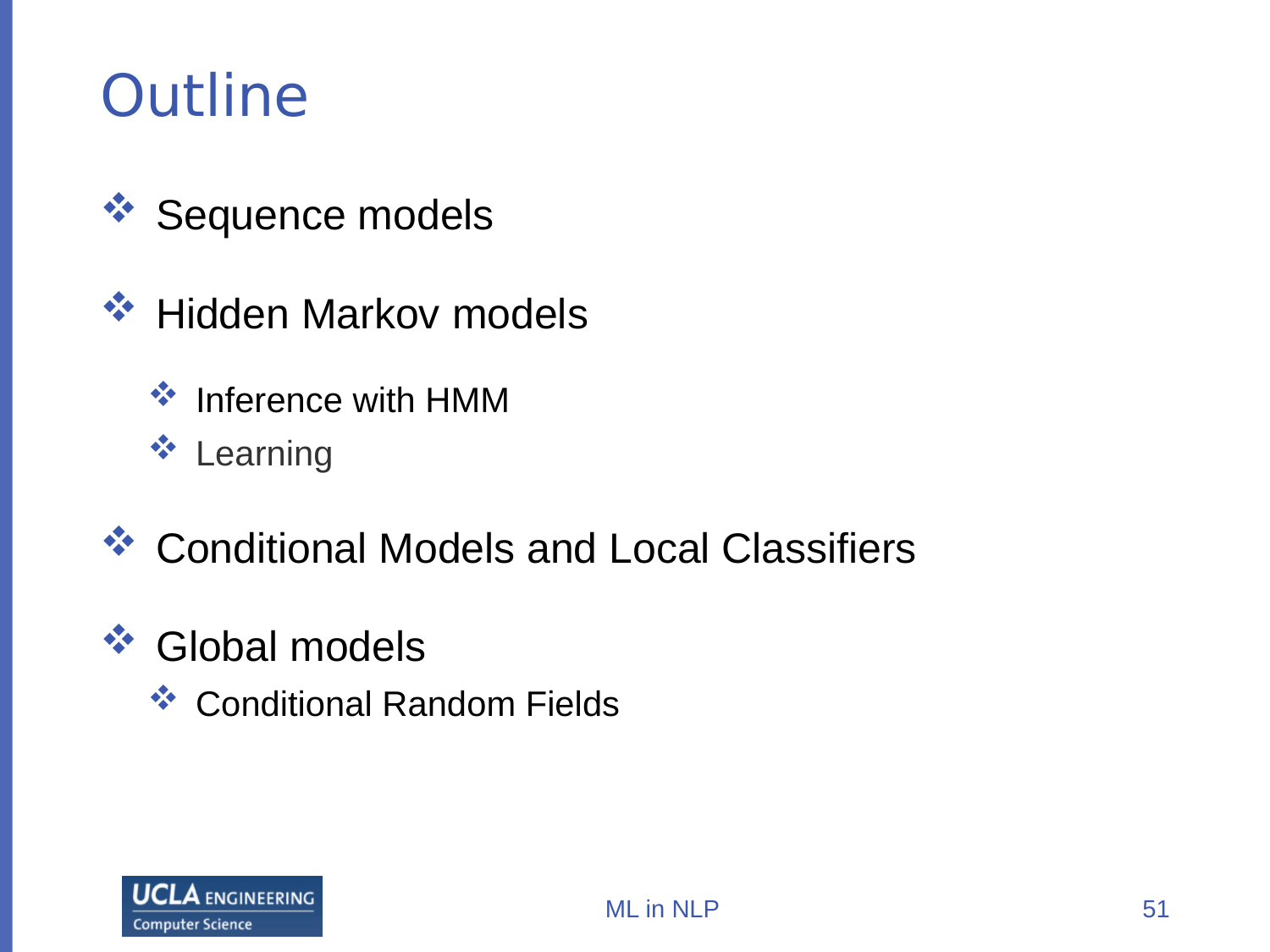

# Outline
Sequence models

Hidden Markov models

Inference with HMM
Learning

Conditional Models and Local Classifiers

Global models
Conditional Random Fields
ML in NLP
51